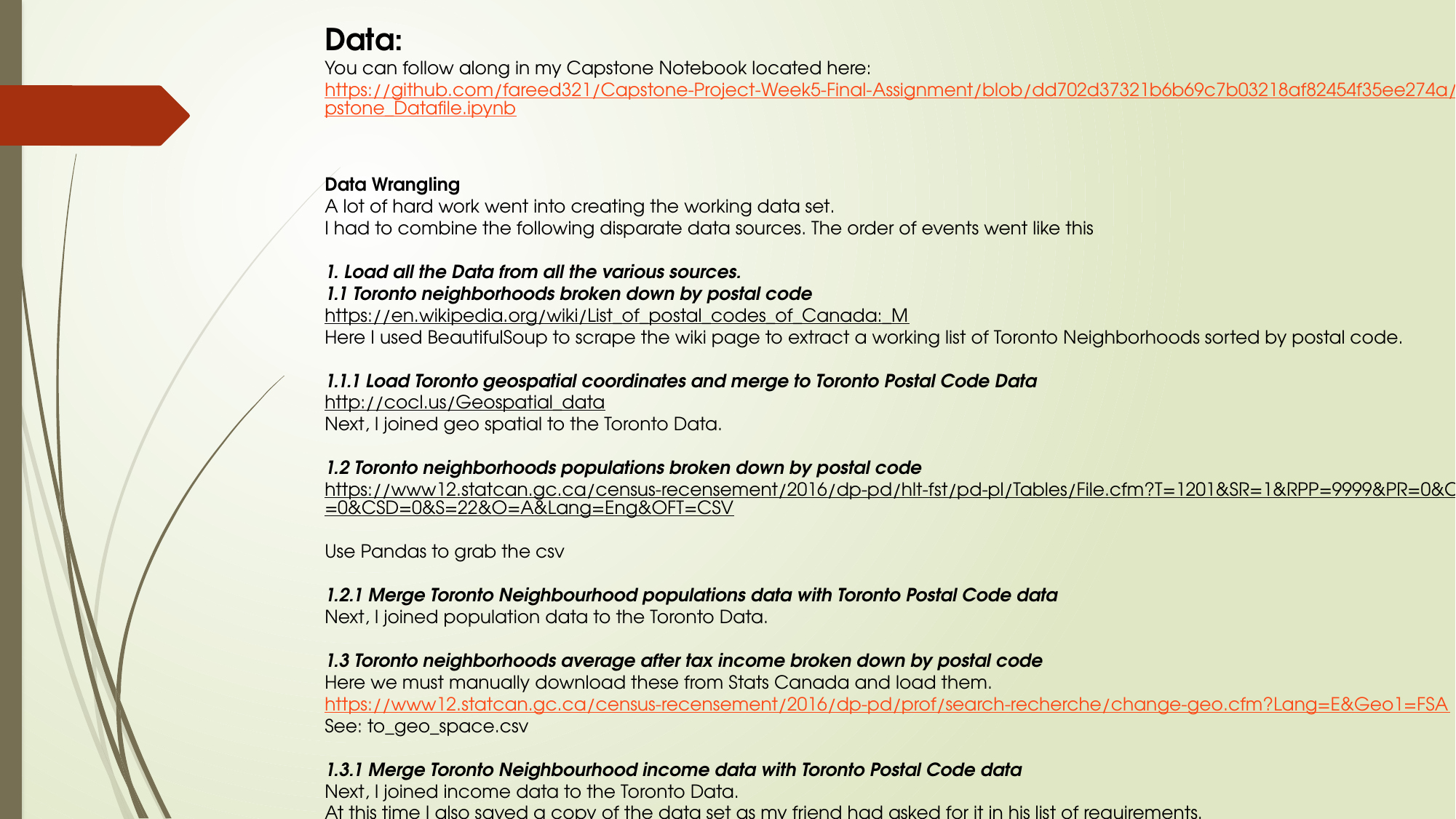

Data:
You can follow along in my Capstone Notebook located here:
https://github.com/fareed321/Capstone-Project-Week5-Final-Assignment/blob/dd702d37321b6b69c7b03218af82454f35ee274a/Capstone_Datafile.ipynb

Data Wrangling
A lot of hard work went into creating the working data set.
I had to combine the following disparate data sources. The order of events went like this

1. Load all the Data from all the various sources.
1.1 Toronto neighborhoods broken down by postal code
https://en.wikipedia.org/wiki/List_of_postal_codes_of_Canada:_M
Here I used BeautifulSoup to scrape the wiki page to extract a working list of Toronto Neighborhoods sorted by postal code.

1.1.1 Load Toronto geospatial coordinates and merge to Toronto Postal Code Data
http://cocl.us/Geospatial_data
Next, I joined geo spatial to the Toronto Data.

1.2 Toronto neighborhoods populations broken down by postal code
https://www12.statcan.gc.ca/census-recensement/2016/dp-pd/hlt-fst/pd-pl/Tables/File.cfm?T=1201&SR=1&RPP=9999&PR=0&CMA=0&CSD=0&S=22&O=A&Lang=Eng&OFT=CSV
Use Pandas to grab the csv

1.2.1 Merge Toronto Neighbourhood populations data with Toronto Postal Code data
Next, I joined population data to the Toronto Data.

1.3 Toronto neighborhoods average after tax income broken down by postal code
Here we must manually download these from Stats Canada and load them.
https://www12.statcan.gc.ca/census-recensement/2016/dp-pd/prof/search-recherche/change-geo.cfm?Lang=E&Geo1=FSA
See: to_geo_space.csv

1.3.1 Merge Toronto Neighbourhood income data with Toronto Postal Code data
Next, I joined income data to the Toronto Data.
At this time I also saved a copy of the data set as my friend had asked for it in his list of requirements.
See: TO_Affluence.csv